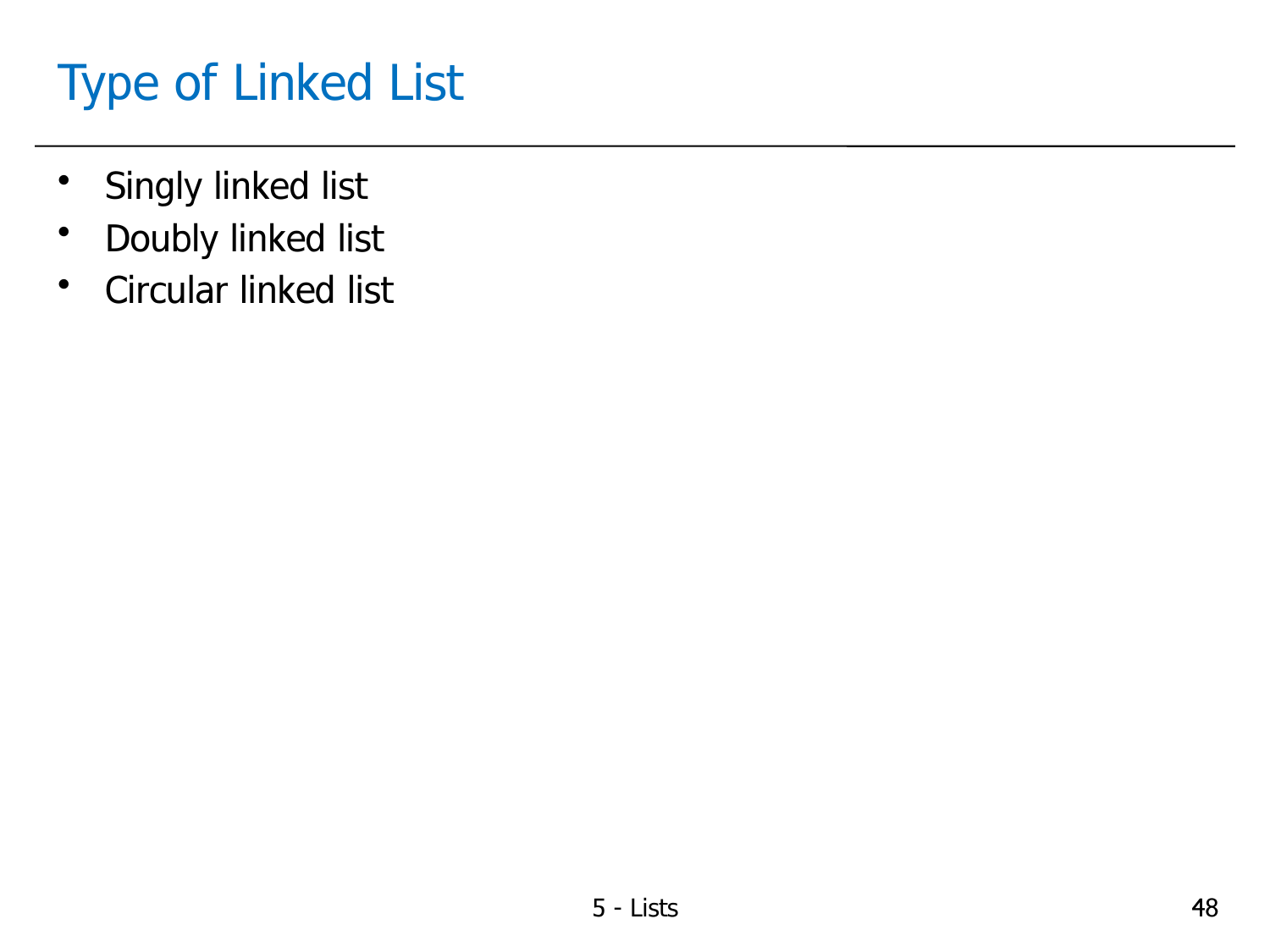

# Type of Linked List
Singly linked list
Doubly linked list
Circular linked list

5 - Lists
48